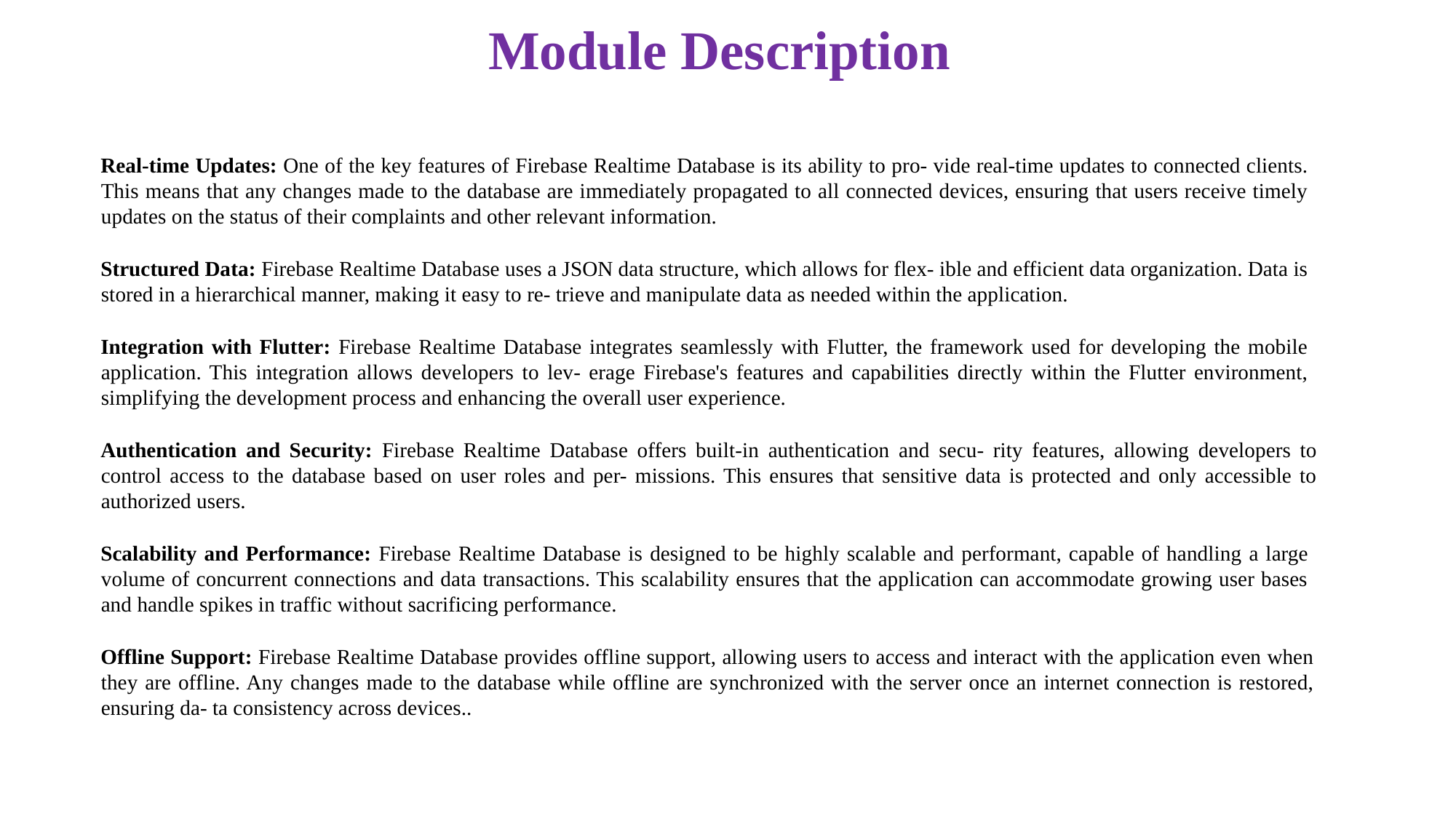

# Module Description
Real-time Updates: One of the key features of Firebase Realtime Database is its ability to pro- vide real-time updates to connected clients. This means that any changes made to the database are immediately propagated to all connected devices, ensuring that users receive timely updates on the status of their complaints and other relevant information.

Structured Data: Firebase Realtime Database uses a JSON data structure, which allows for flex- ible and efficient data organization. Data is stored in a hierarchical manner, making it easy to re- trieve and manipulate data as needed within the application.

Integration with Flutter: Firebase Realtime Database integrates seamlessly with Flutter, the framework used for developing the mobile application. This integration allows developers to lev- erage Firebase's features and capabilities directly within the Flutter environment, simplifying the development process and enhancing the overall user experience.

Authentication and Security: Firebase Realtime Database offers built-in authentication and secu- rity features, allowing developers to control access to the database based on user roles and per- missions. This ensures that sensitive data is protected and only accessible to authorized users.

Scalability and Performance: Firebase Realtime Database is designed to be highly scalable and performant, capable of handling a large volume of concurrent connections and data transactions. This scalability ensures that the application can accommodate growing user bases and handle spikes in traffic without sacrificing performance.

Offline Support: Firebase Realtime Database provides offline support, allowing users to access and interact with the application even when they are offline. Any changes made to the database while offline are synchronized with the server once an internet connection is restored, ensuring da- ta consistency across devices..